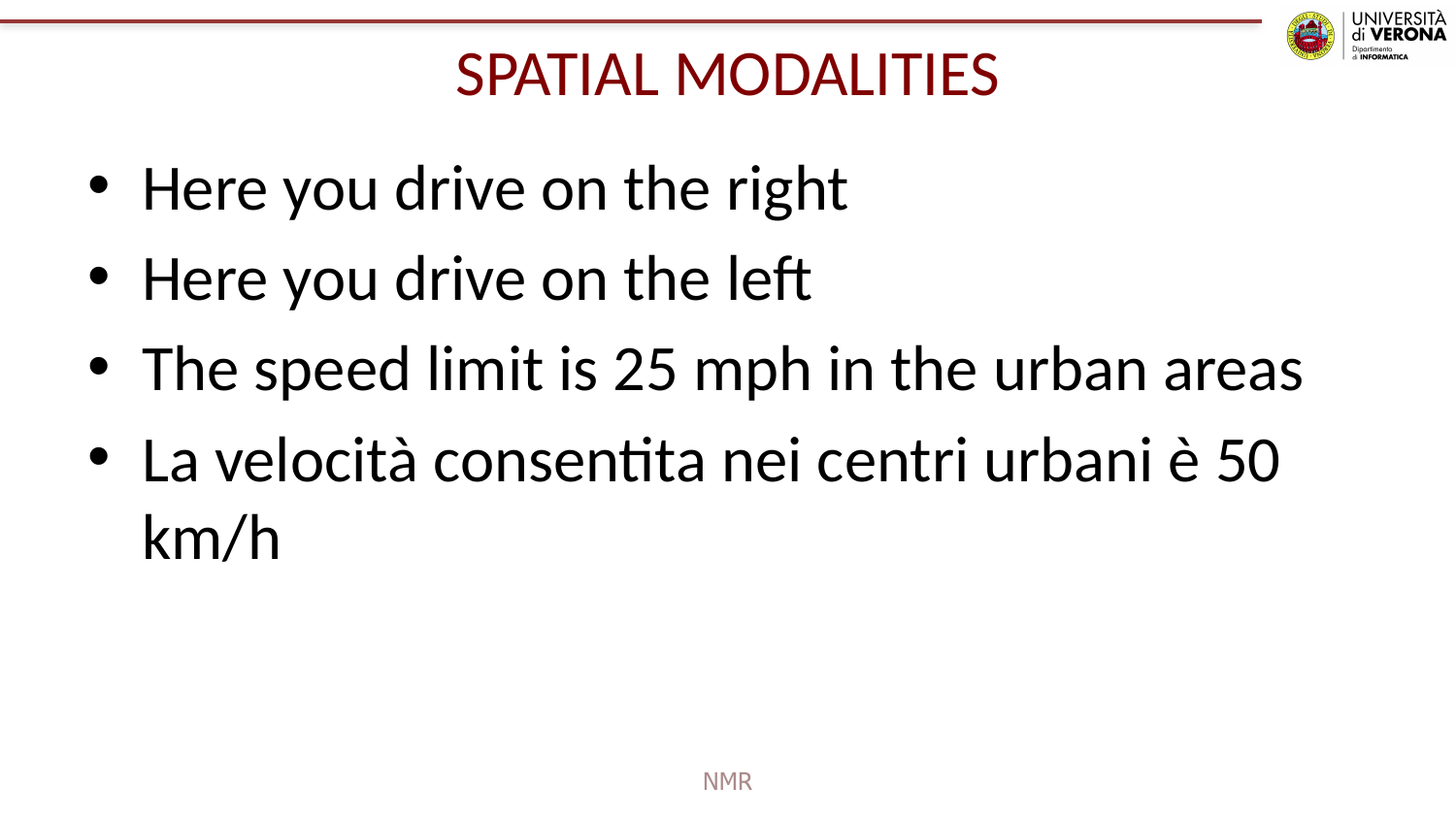

# SPATIAL MODALITIES
Here you drive on the right
Here you drive on the left
The speed limit is 25 mph in the urban areas
La velocità consentita nei centri urbani è 50 km/h
NMR